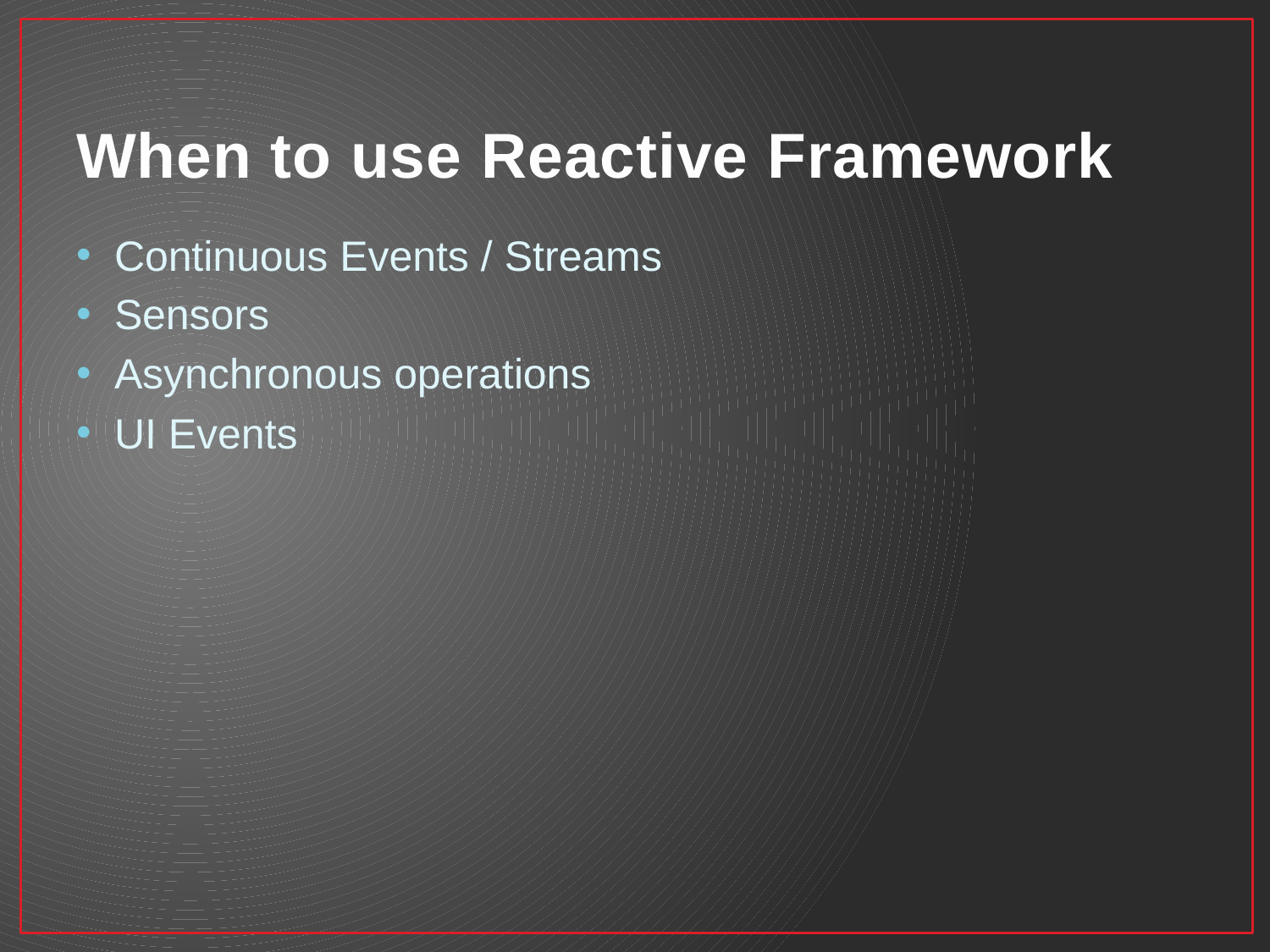

# When to use Reactive Framework
Continuous Events / Streams
Sensors
Asynchronous operations
UI Events